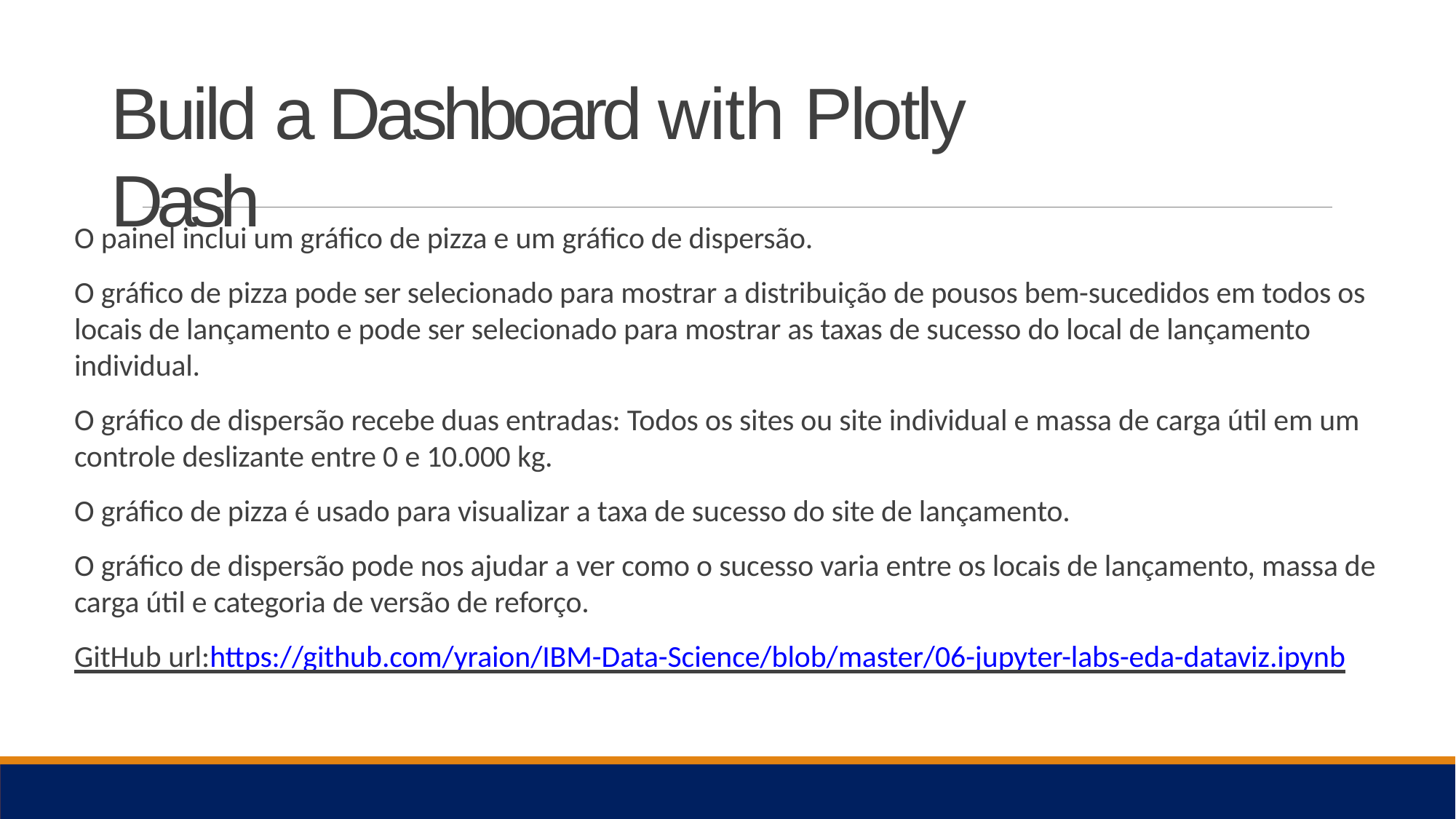

# Build a Dashboard with Plotly Dash
O painel inclui um gráfico de pizza e um gráfico de dispersão.
O gráfico de pizza pode ser selecionado para mostrar a distribuição de pousos bem-sucedidos em todos os locais de lançamento e pode ser selecionado para mostrar as taxas de sucesso do local de lançamento individual.
O gráfico de dispersão recebe duas entradas: Todos os sites ou site individual e massa de carga útil em um controle deslizante entre 0 e 10.000 kg.
O gráfico de pizza é usado para visualizar a taxa de sucesso do site de lançamento.
O gráfico de dispersão pode nos ajudar a ver como o sucesso varia entre os locais de lançamento, massa de carga útil e categoria de versão de reforço.
GitHub url:https://github.com/yraion/IBM-Data-Science/blob/master/06-jupyter-labs-eda-dataviz.ipynb

14